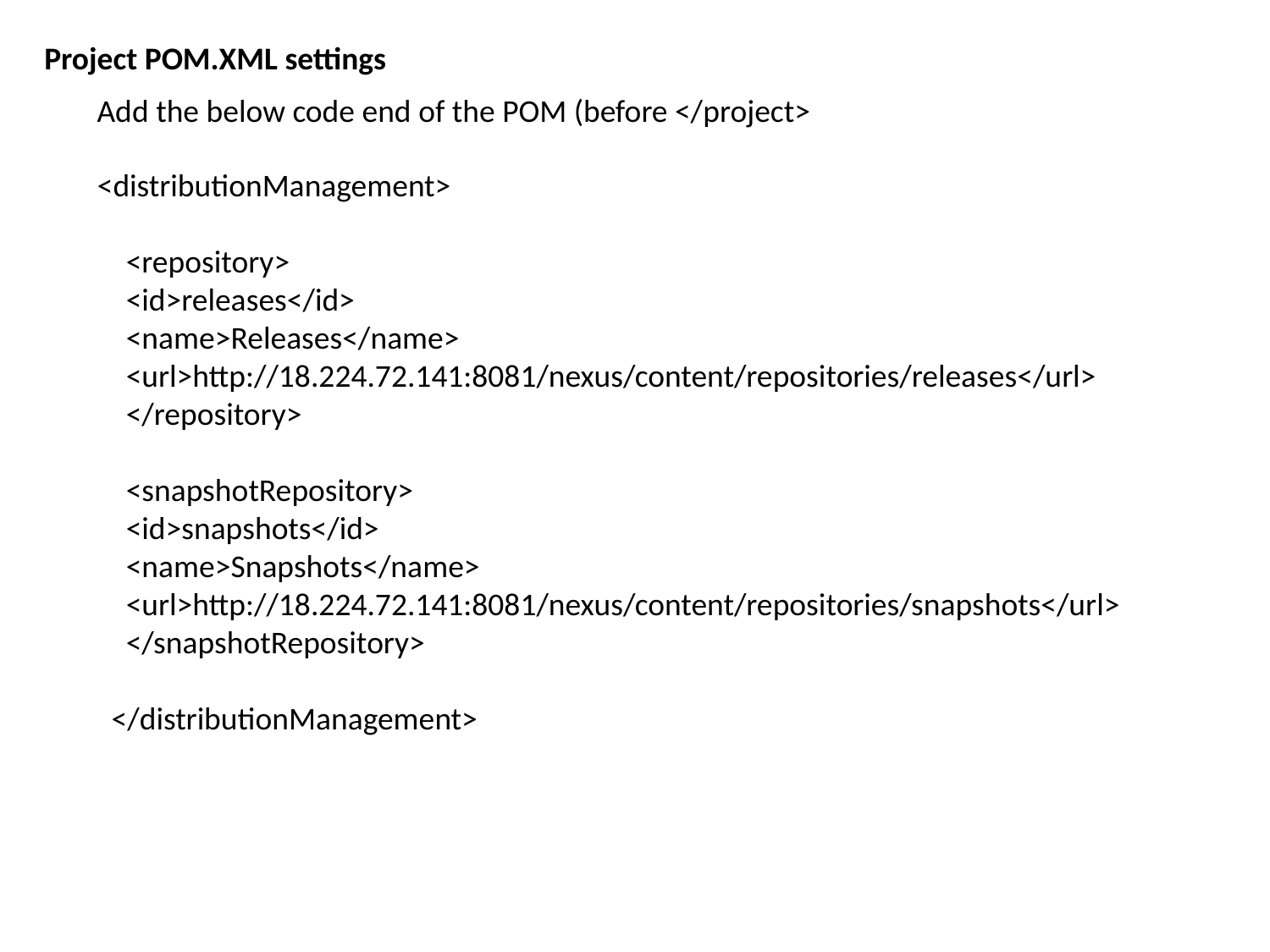

Project POM.XML settings
Add the below code end of the POM (before </project>
<distributionManagement>

    <repository>
    <id>releases</id>
    <name>Releases</name>
    <url>http://18.224.72.141:8081/nexus/content/repositories/releases</url>
    </repository>

    <snapshotRepository>
    <id>snapshots</id>
    <name>Snapshots</name>
    <url>http://18.224.72.141:8081/nexus/content/repositories/snapshots</url>
    </snapshotRepository>

  </distributionManagement>